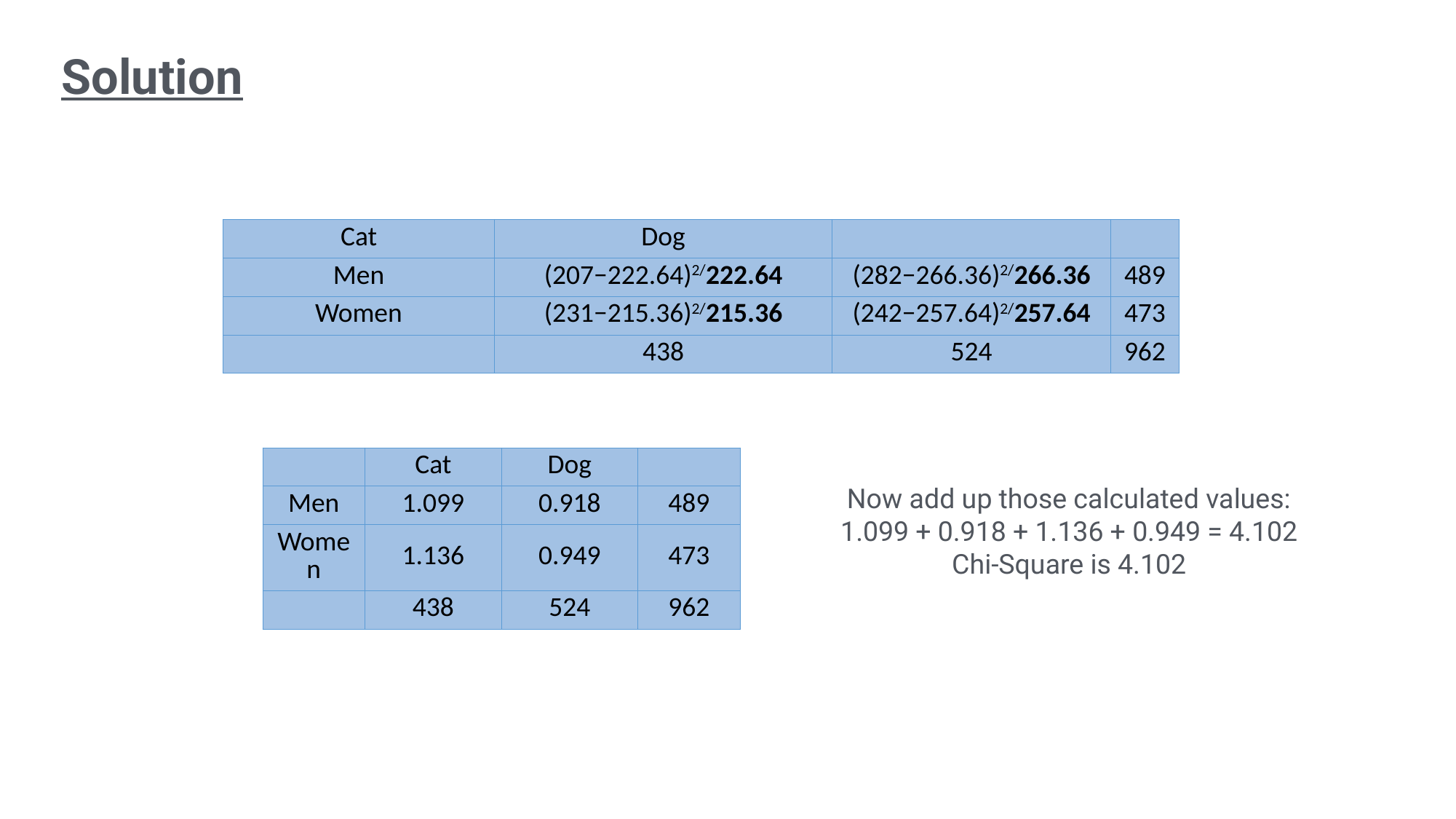

# Solution
| Cat | Dog |  |  |
| --- | --- | --- | --- |
| Men | (207−222.64)2/222.64 | (282−266.36)2/266.36 | 489 |
| Women | (231−215.36)2/215.36 | (242−257.64)2/257.64 | 473 |
|  | 438 | 524 | 962 |
|  | Cat | Dog |  |
| --- | --- | --- | --- |
| Men | 1.099 | 0.918 | 489 |
| Women | 1.136 | 0.949 | 473 |
|  | 438 | 524 | 962 |
Now add up those calculated values:
1.099 + 0.918 + 1.136 + 0.949 = 4.102
Chi-Square is 4.102